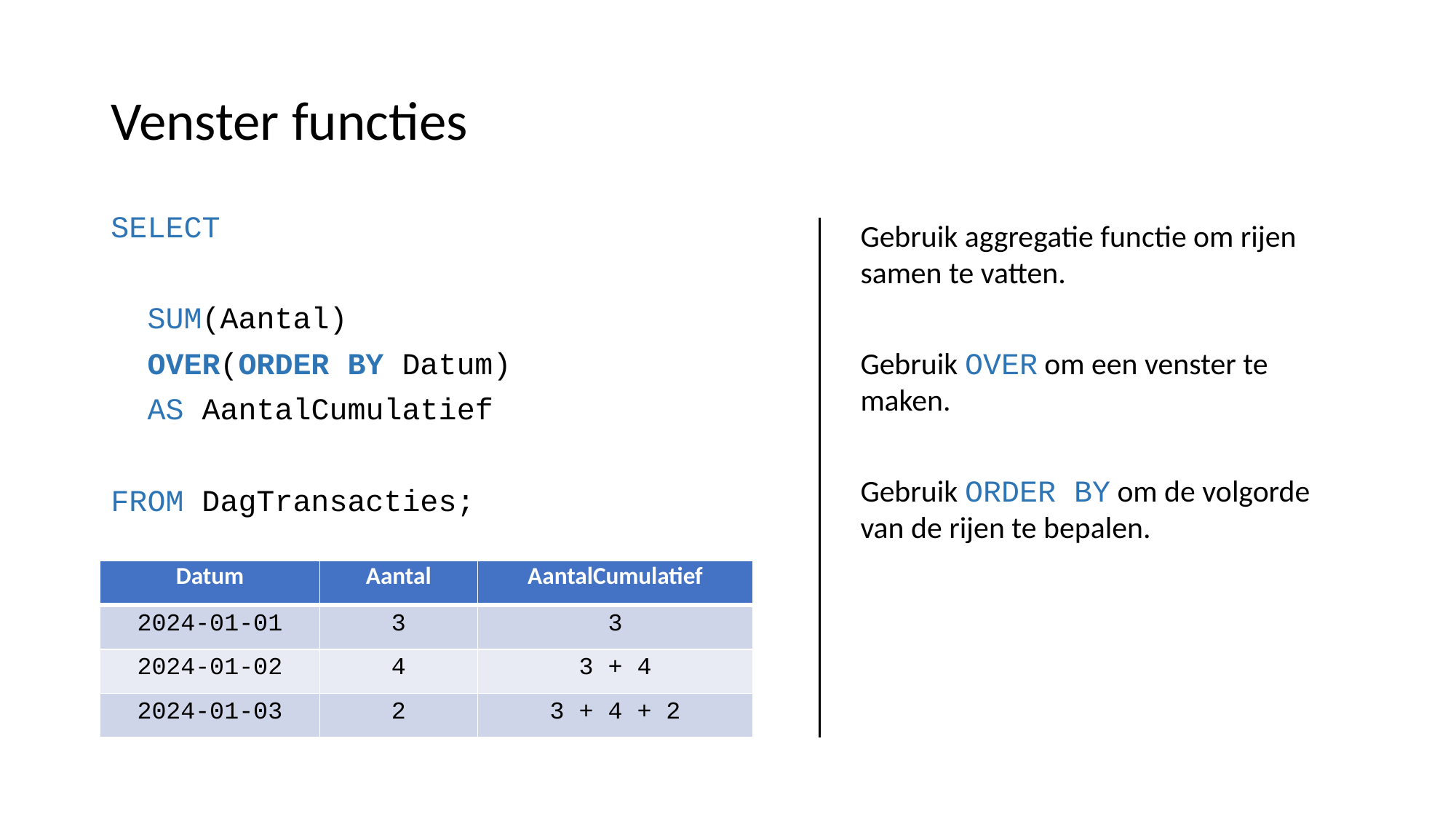

# Venster functies
SELECT

  SUM(Aantal)
  OVER(ORDER BY Datum)
  AS AantalCumulatief

FROM DagTransacties;
Gebruik aggregatie functie om rijen samen te vatten.

Gebruik OVER om een venster te maken.

Gebruik ORDER BY om de volgorde van de rijen te bepalen.
| Datum | Aantal | AantalCumulatief |
| --- | --- | --- |
| 2024-01-01 | 3 | 3 |
| 2024-01-02 | 4 | 3 + 4 |
| 2024-01-03 | 2 | 3 + 4 + 2 |